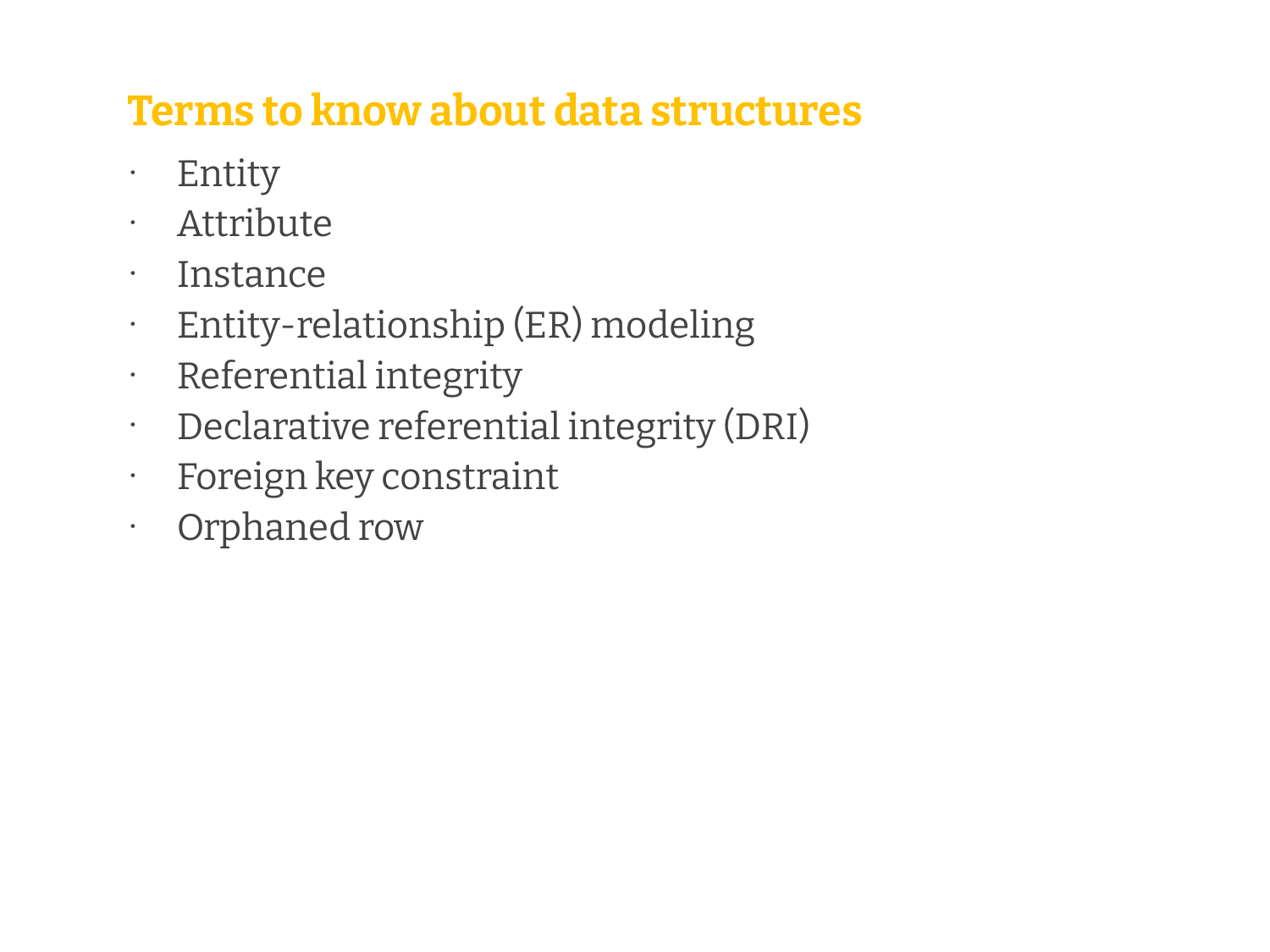

# Terms to know about data structures
Entity
Attribute
Instance
Entity-relationship (ER) modeling
Referential integrity
Declarative referential integrity (DRI)
Foreign key constraint
Orphaned row